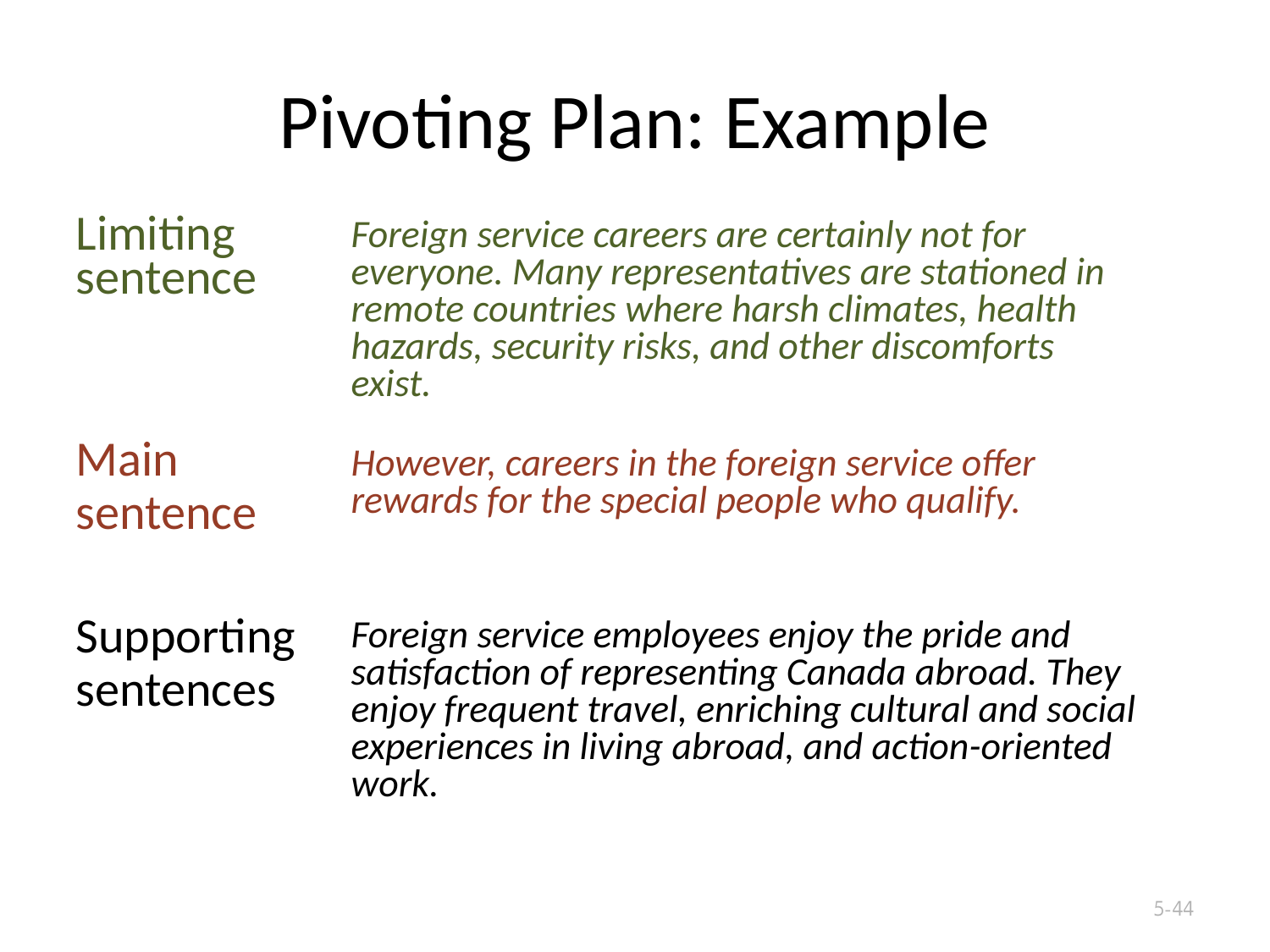

# Pivoting Plan: Example
Limiting
sentence

Main
sentence

Supporting sentences
Foreign service careers are certainly not for everyone. Many representatives are stationed in remote countries where harsh climates, health hazards, security risks, and other discomforts exist.
However, careers in the foreign service offer rewards for the special people who qualify.

Foreign service employees enjoy the pride and satisfaction of representing Canada abroad. They enjoy frequent travel, enriching cultural and social experiences in living abroad, and action-oriented work.
Copyright © 2019 by Nelson Education Ltd.
5-44